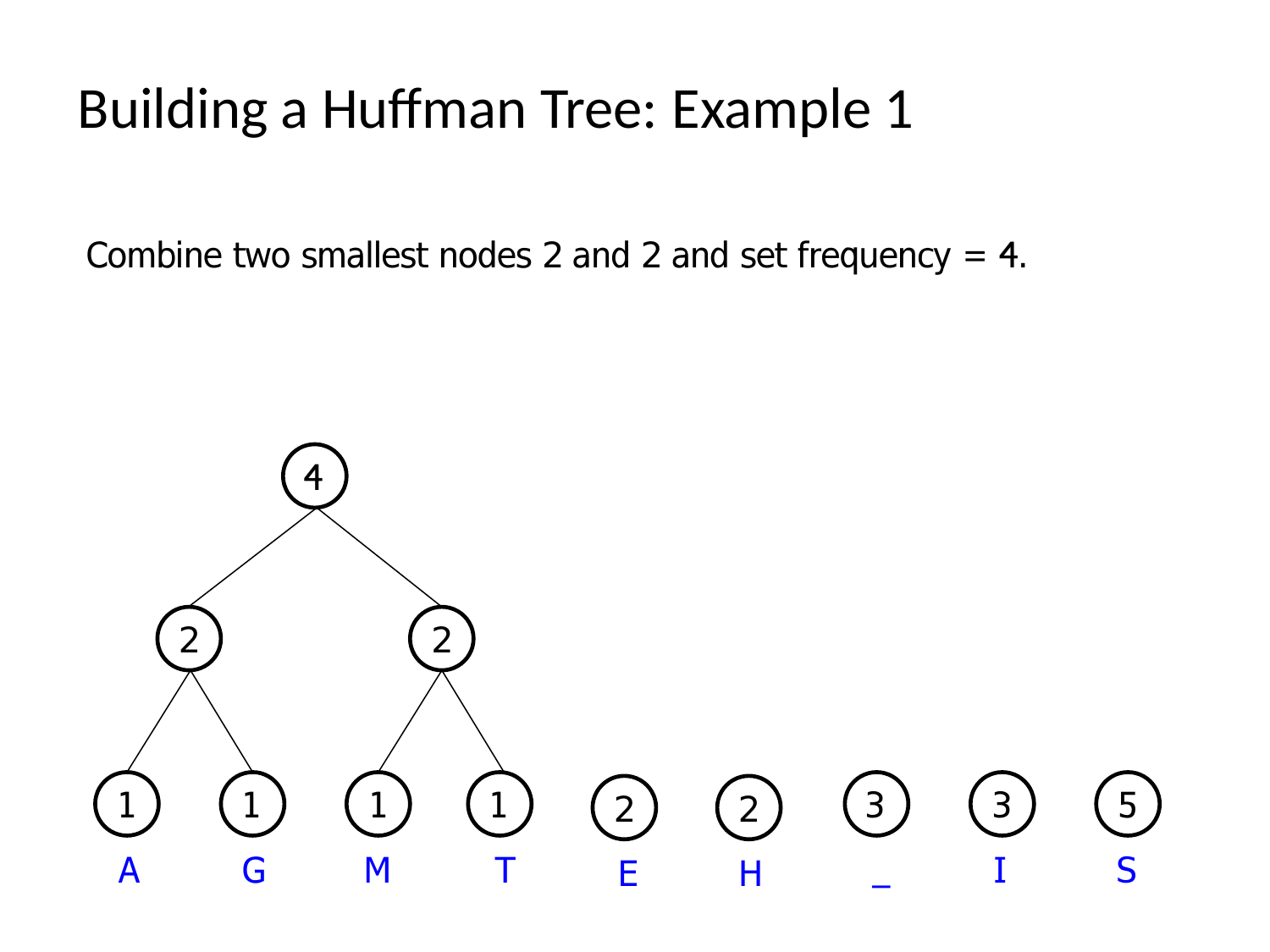

# Building a Huffman Tree: Example 1
Combine two smallest nodes 2 and 2 and set frequency = 4.
4
2
2
1
1
1
1
3
3
5
2
2
A
G
M
T
_
I
S
E
H